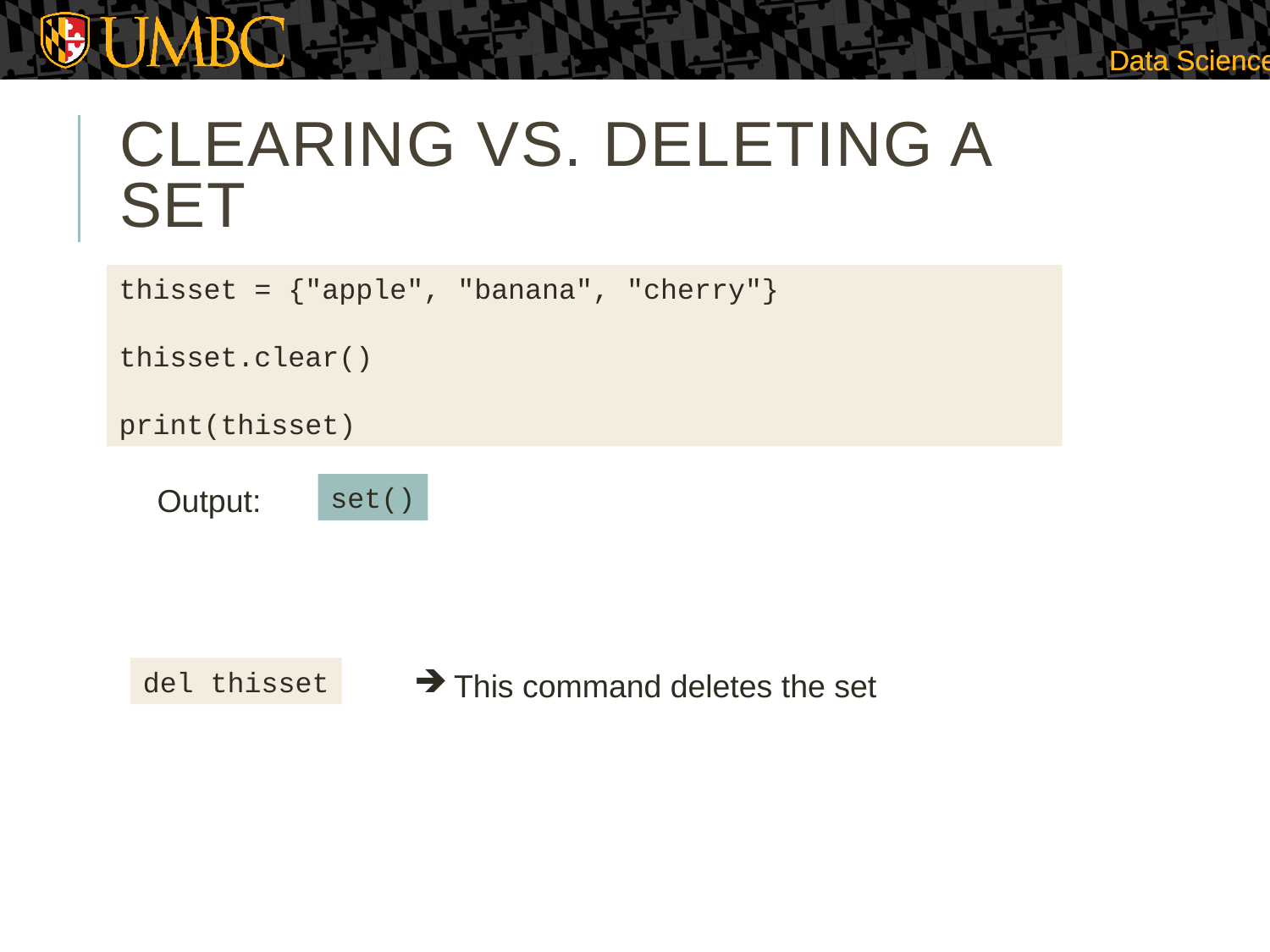

# CLEARING VS. DELETING A SET
thisset = {"apple", "banana", "cherry"}

thisset.clear()

print(thisset)
Output:
set()
del thisset
This command deletes the set